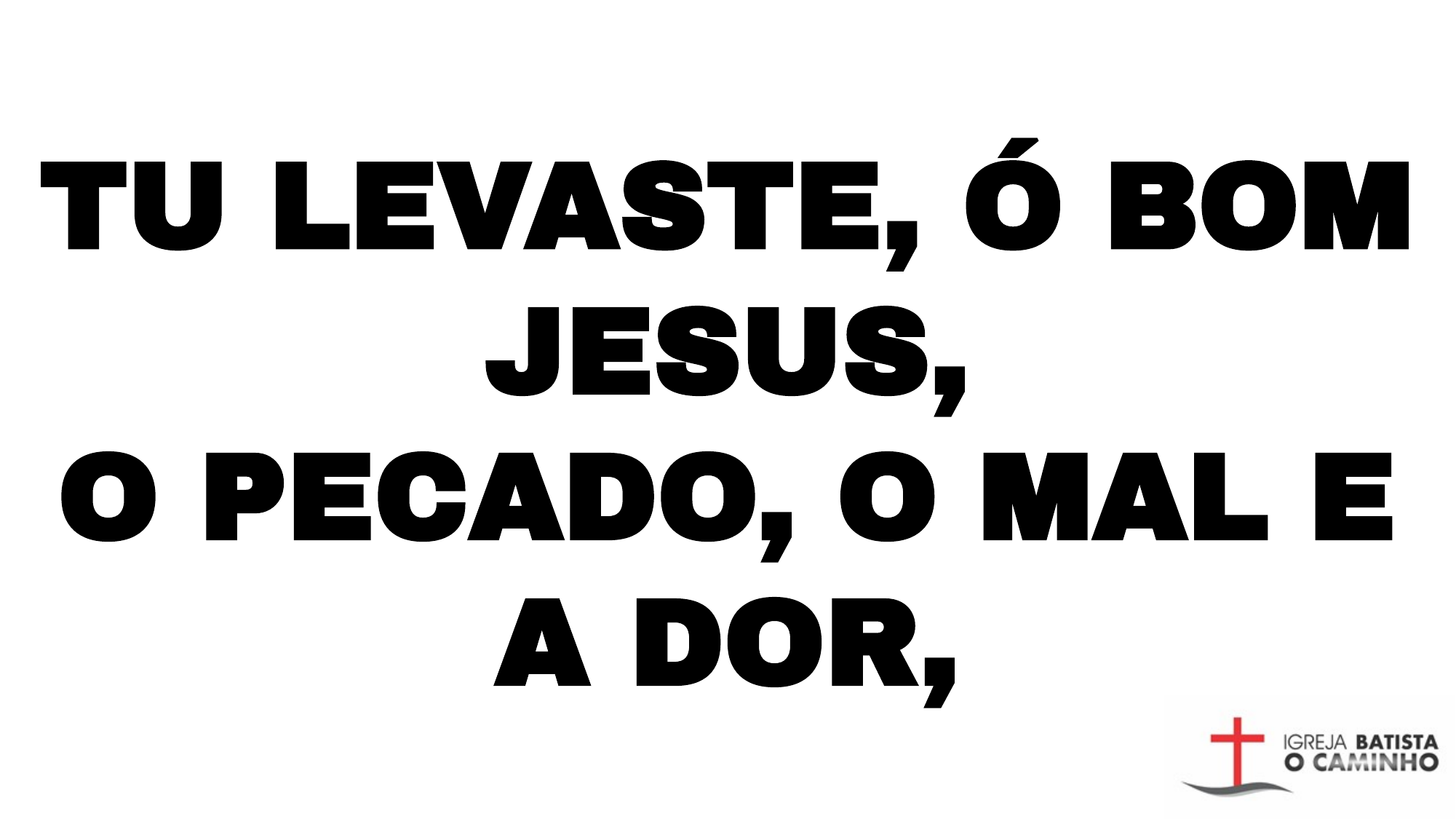

# TU LEVASTE, Ó BOM JESUS, O PECADO, O MAL E A DOR,